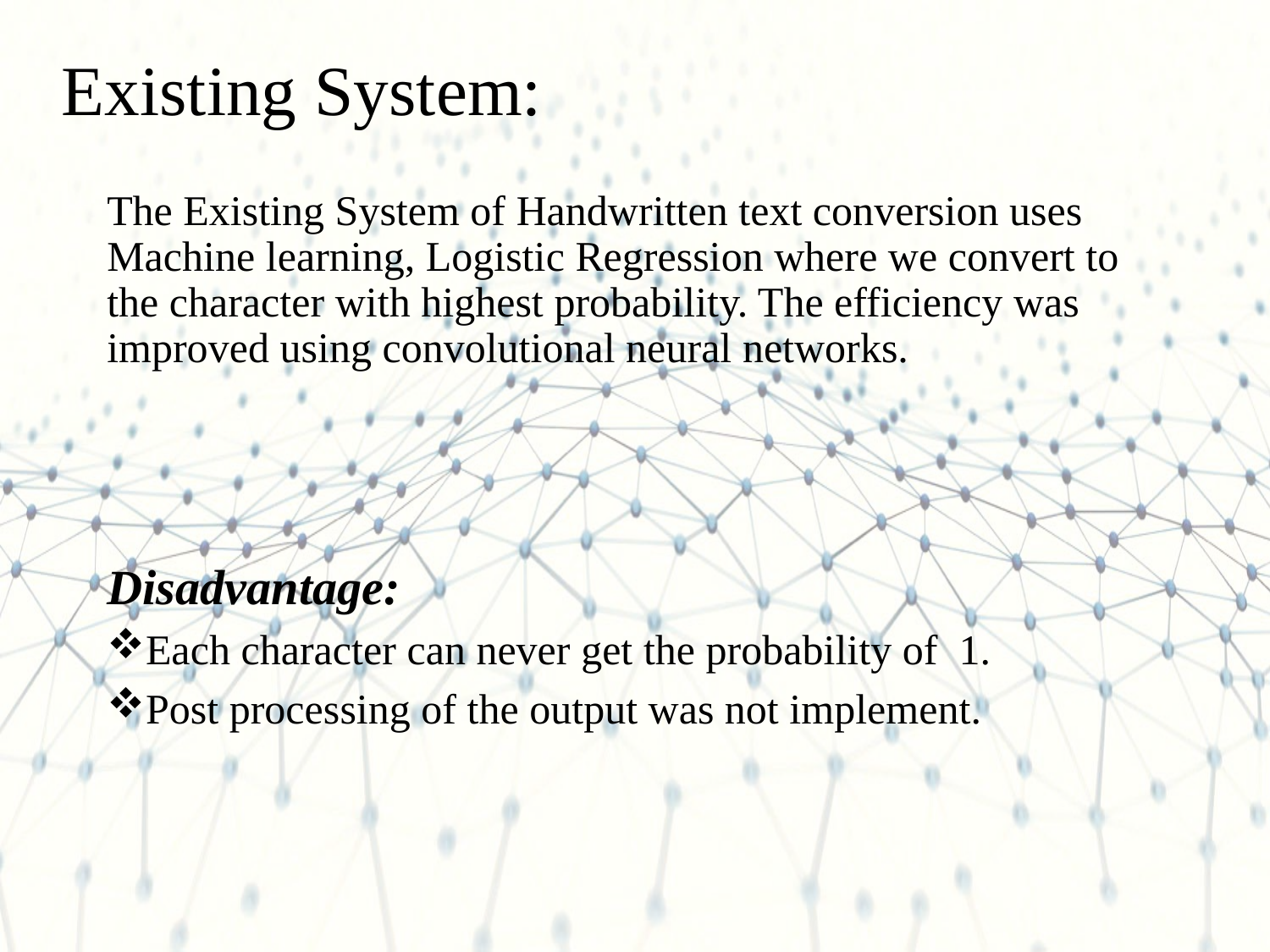

# Existing System:
The Existing System of Handwritten text conversion uses Machine learning, Logistic Regression where we convert to the character with highest probability. The efficiency was improved using convolutional neural networks.

Disadvantage:
Each character can never get the probability of  1.
Post processing of the output was not implement.